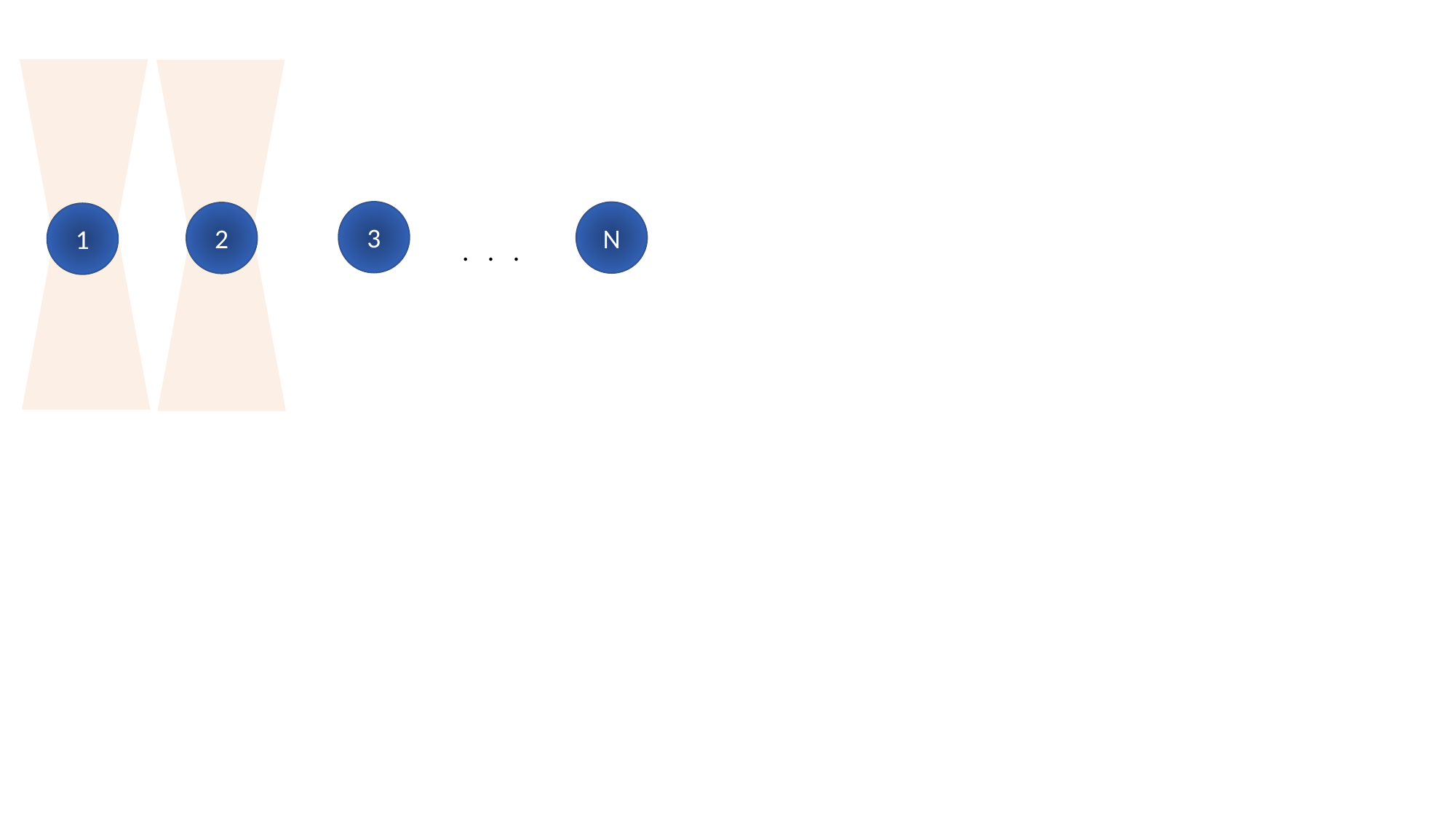

3
N
2
1
 .   .   .